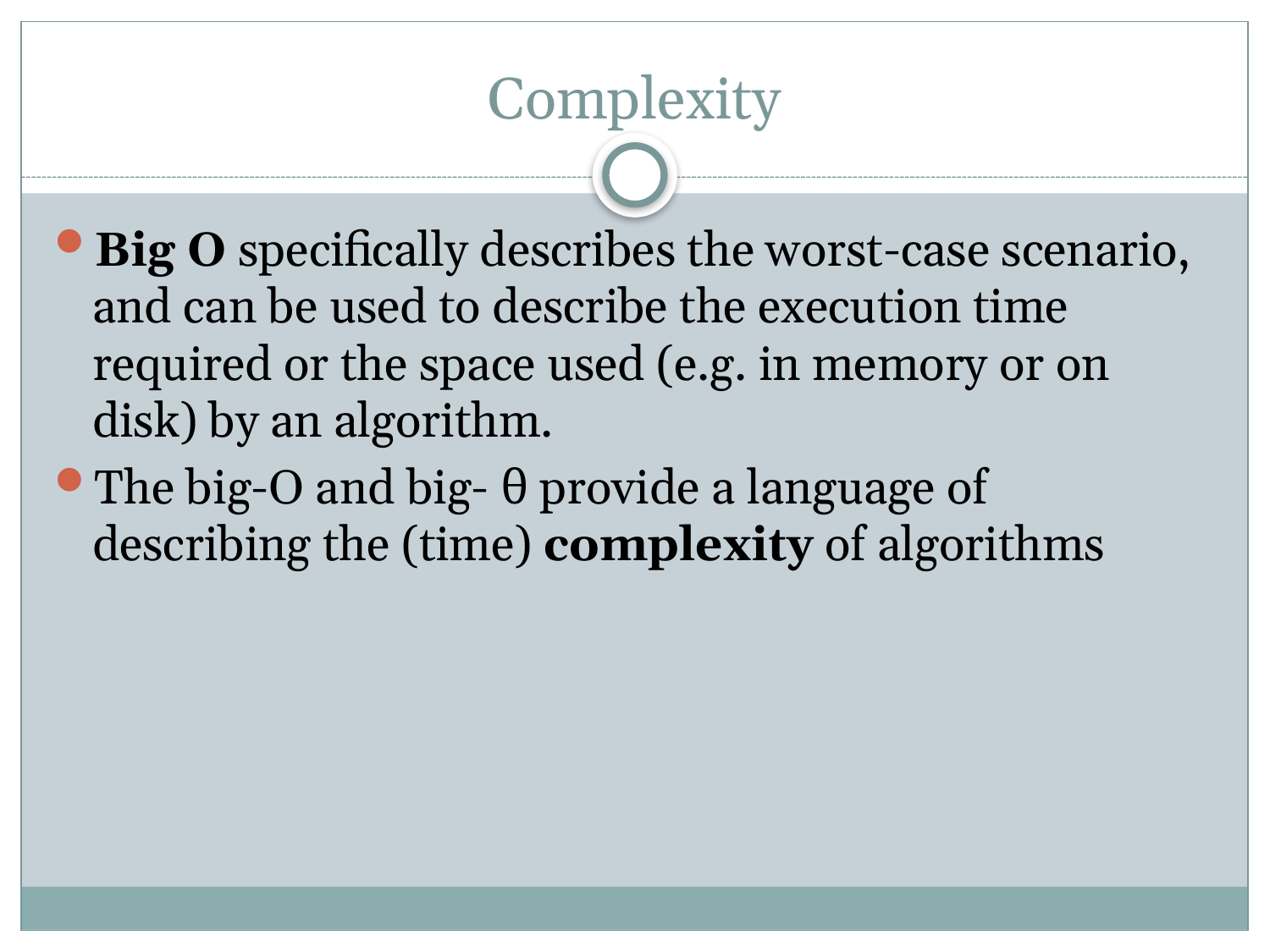

# Complexity
Big O specifically describes the worst-case scenario, and can be used to describe the execution time required or the space used (e.g. in memory or on disk) by an algorithm.
The big-O and big- θ provide a language of describing the (time) complexity of algorithms